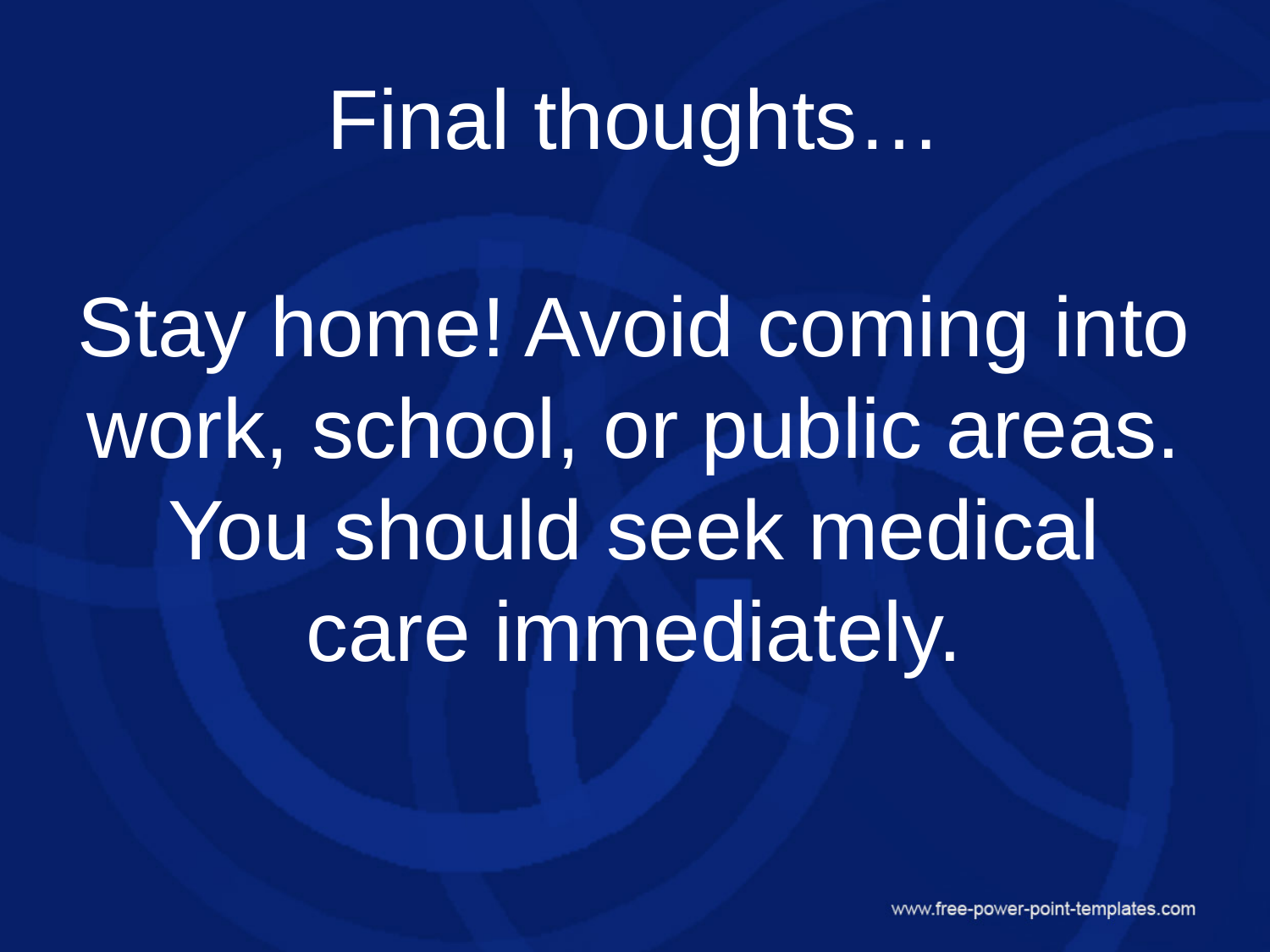

# Final thoughts…
Stay home! Avoid coming into work, school, or public areas. You should seek medical care immediately.